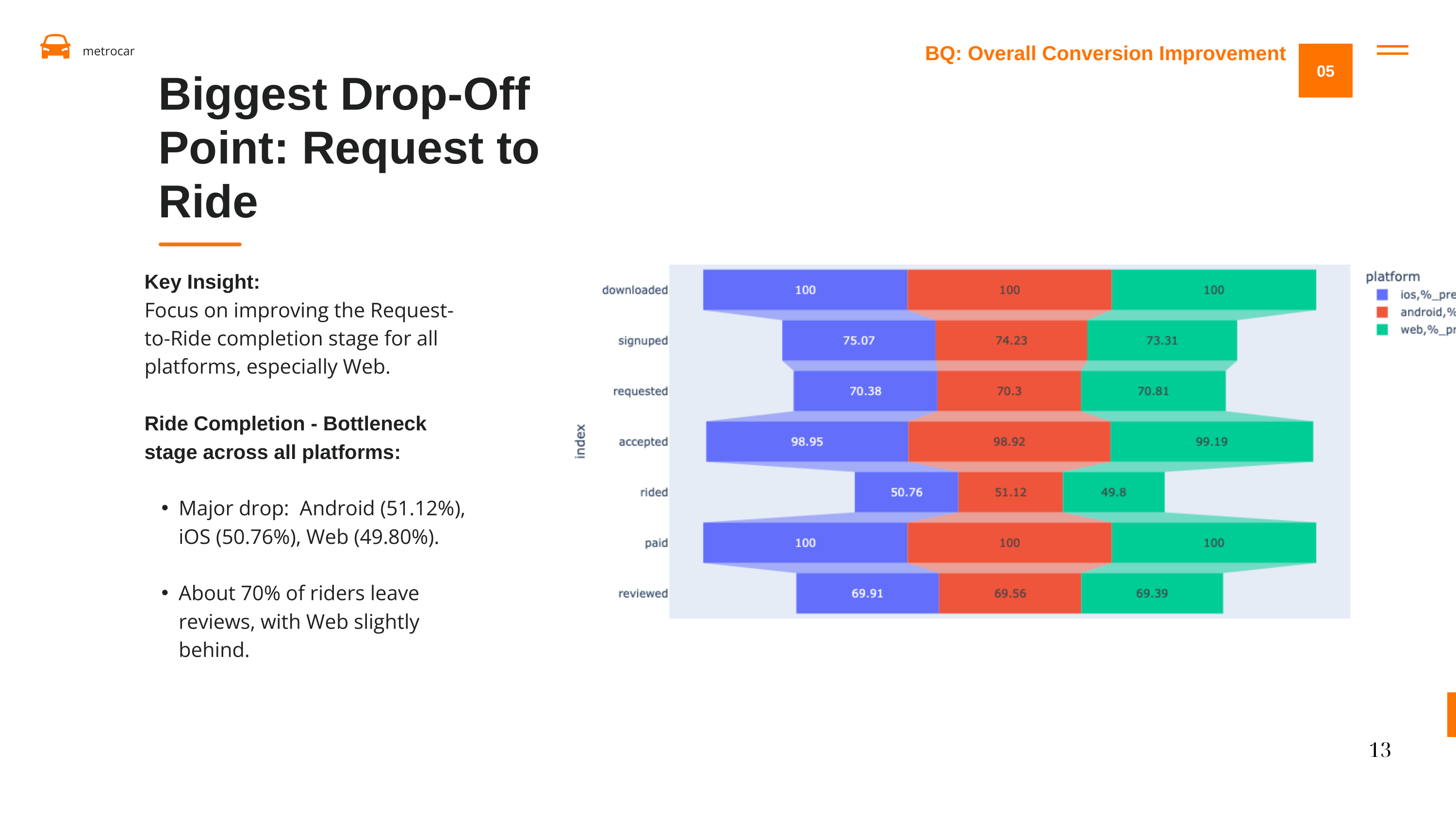

BQ: Overall Conversion Improvement
metrocar

05

Biggest Drop-Off Point: Request to Ride

Key Insight:
Focus on improving the Request-to-Ride completion stage for all platforms, especially Web.

Ride Completion - Bottleneck stage across all platforms:

Major drop:  Android (51.12%), iOS (50.76%), Web (49.80%).

About 70% of riders leave reviews, with Web slightly behind.

Learn More

13